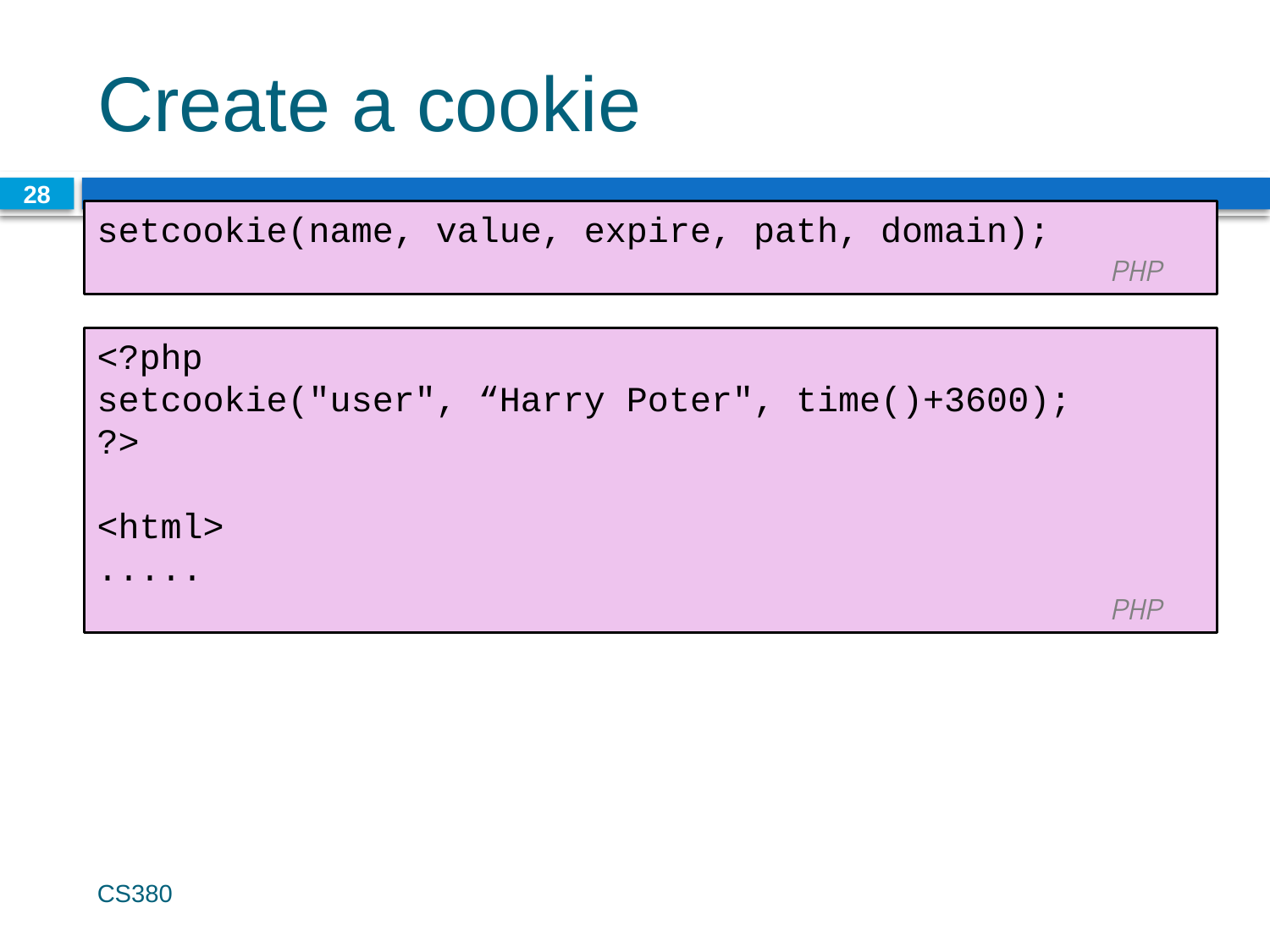

# Create a cookie
28
setcookie(name, value, expire, path, domain); 			  						PHP
<?php
setcookie("user", “Harry Poter", time()+3600);
?>
<html>
..... 			  												PHP
CS380